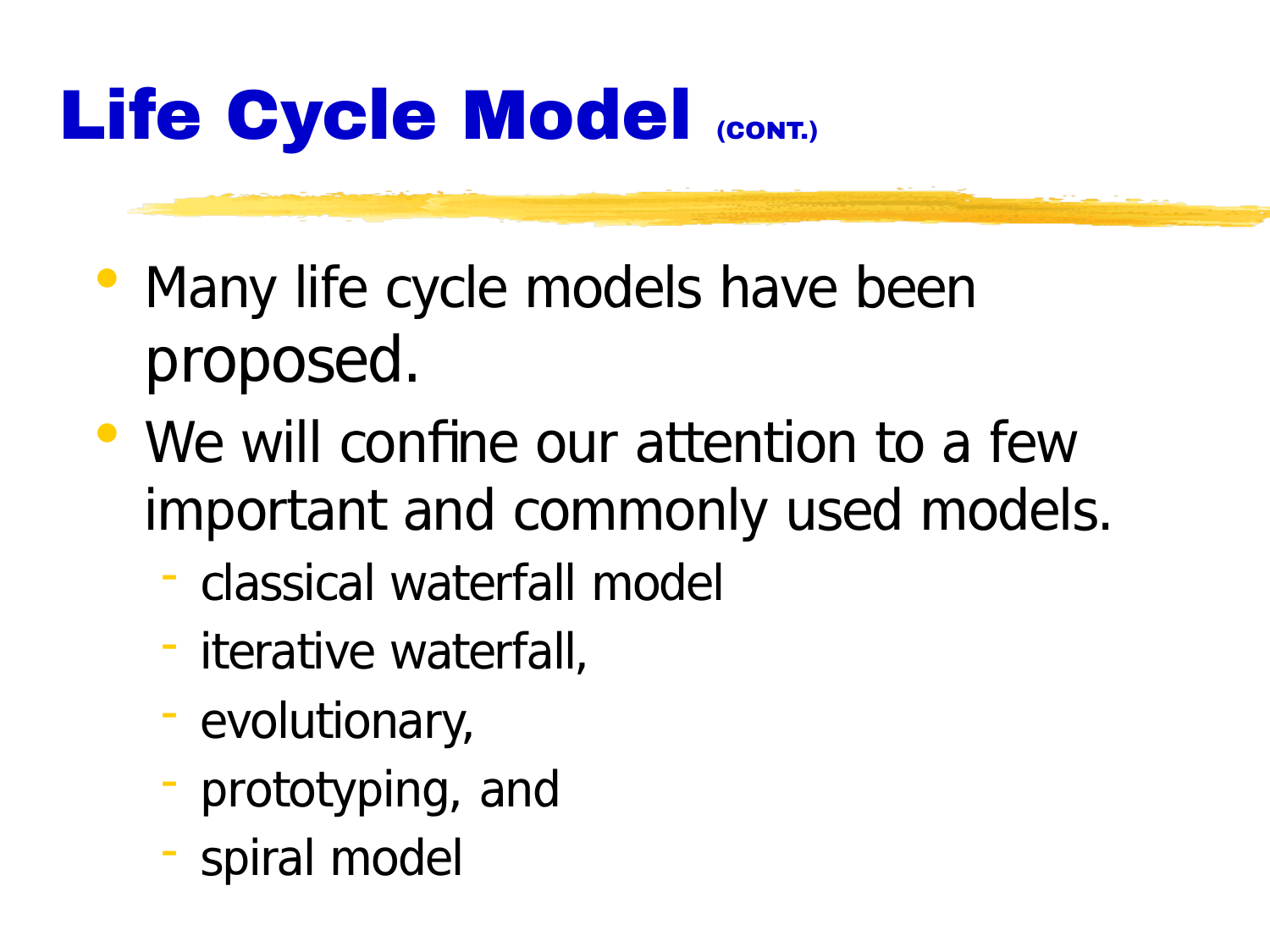

# Life Cycle Model (CONT.)
Many life cycle models have been proposed.
We will confine our attention to a few important and commonly used models.
classical waterfall model
iterative waterfall,
evolutionary,
prototyping, and
spiral model
91